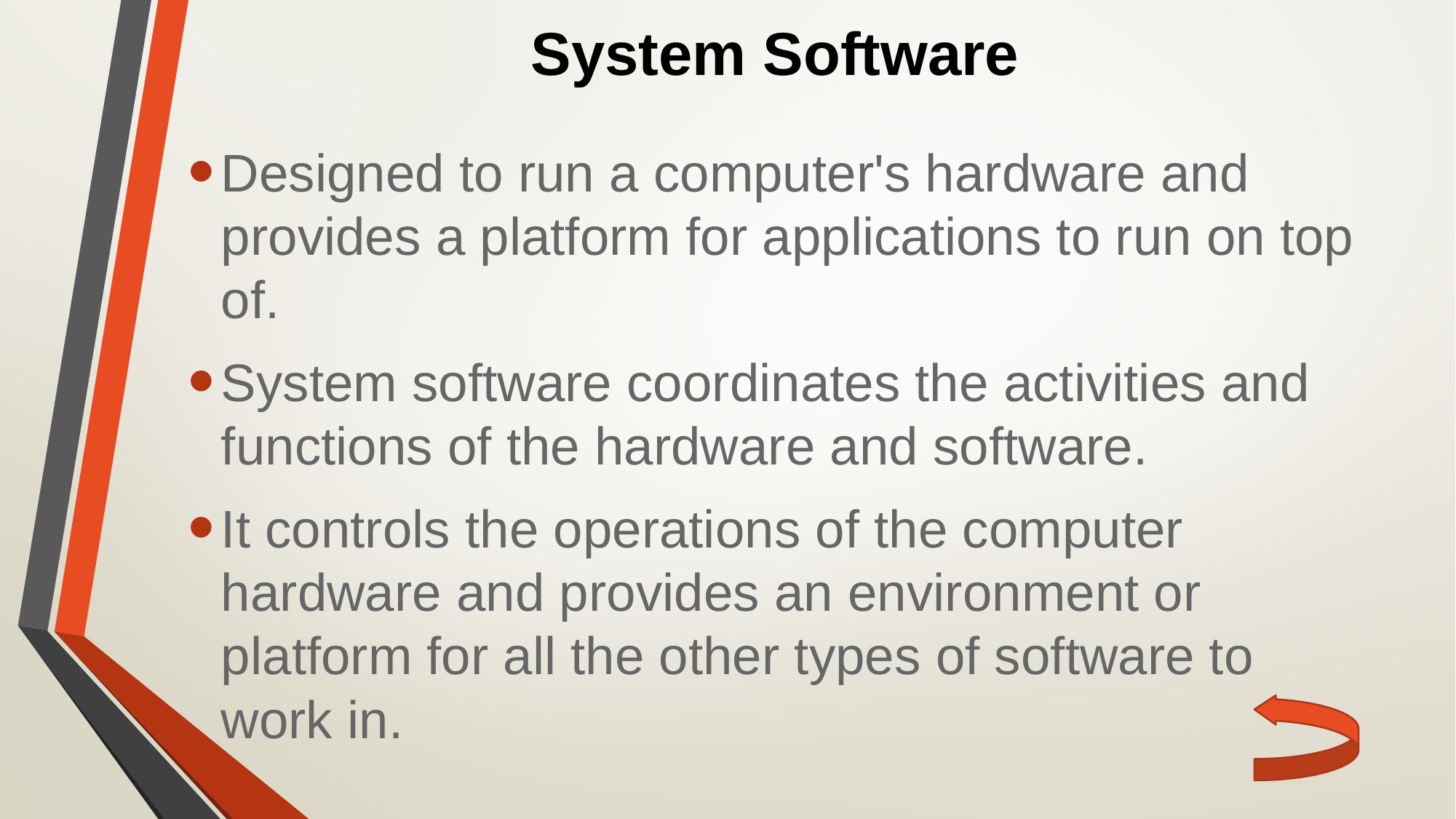

# System Software
Designed to run a computer's hardware and provides a platform for applications to run on top of.
System software coordinates the activities and functions of the hardware and software.
It controls the operations of the computer hardware and provides an environment or platform for all the other types of software to work in.